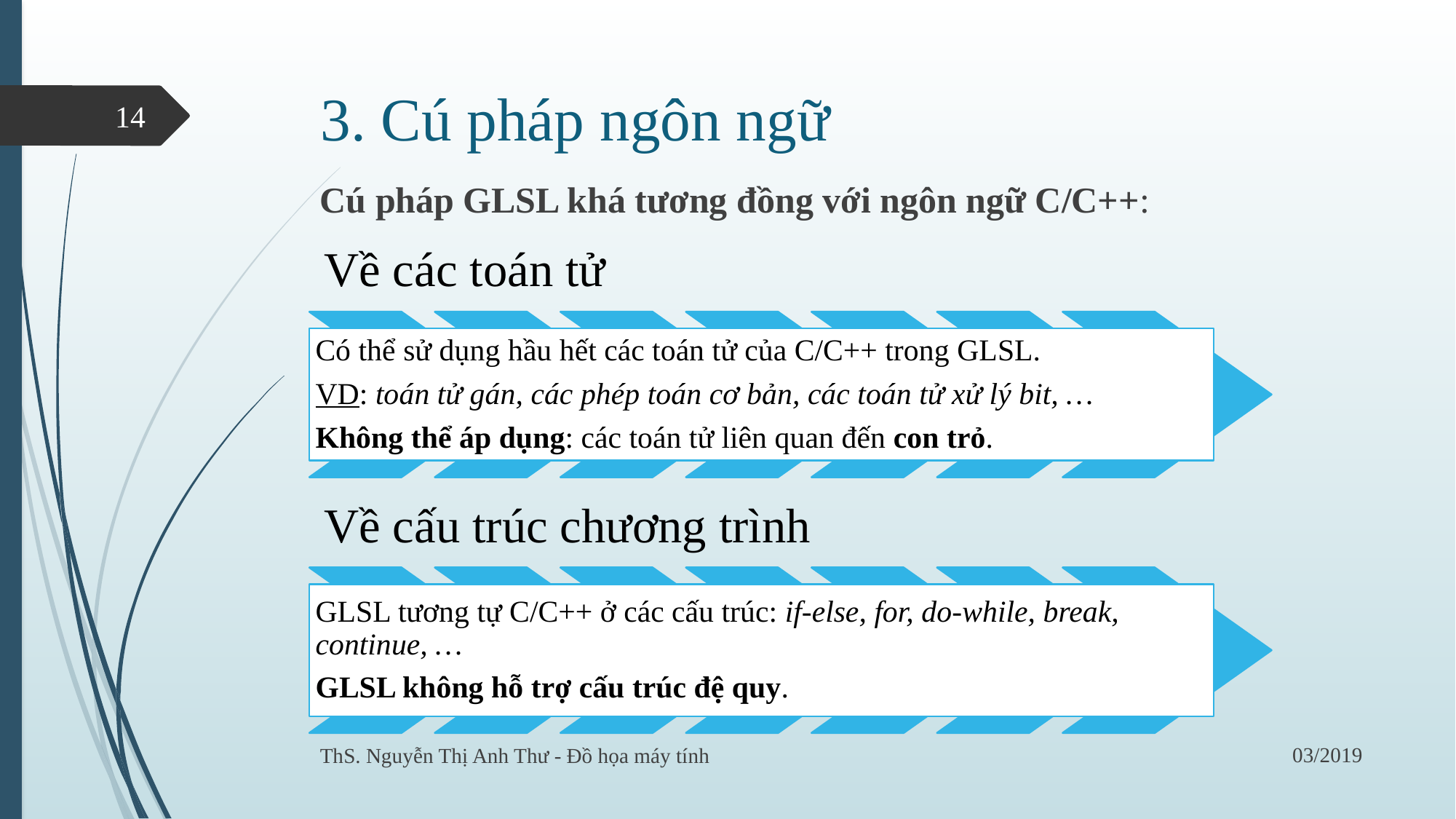

# 3. Cú pháp ngôn ngữ
14
Cú pháp GLSL khá tương đồng với ngôn ngữ C/C++:
Về các toán tử
Có thể sử dụng hầu hết các toán tử của C/C++ trong GLSL.
VD: toán tử gán, các phép toán cơ bản, các toán tử xử lý bit, …
Không thể áp dụng: các toán tử liên quan đến con trỏ.
Về cấu trúc chương trình
GLSL tương tự C/C++ ở các cấu trúc: if-else, for, do-while, break, continue, …
GLSL không hỗ trợ cấu trúc đệ quy.
03/2019
ThS. Nguyễn Thị Anh Thư - Đồ họa máy tính